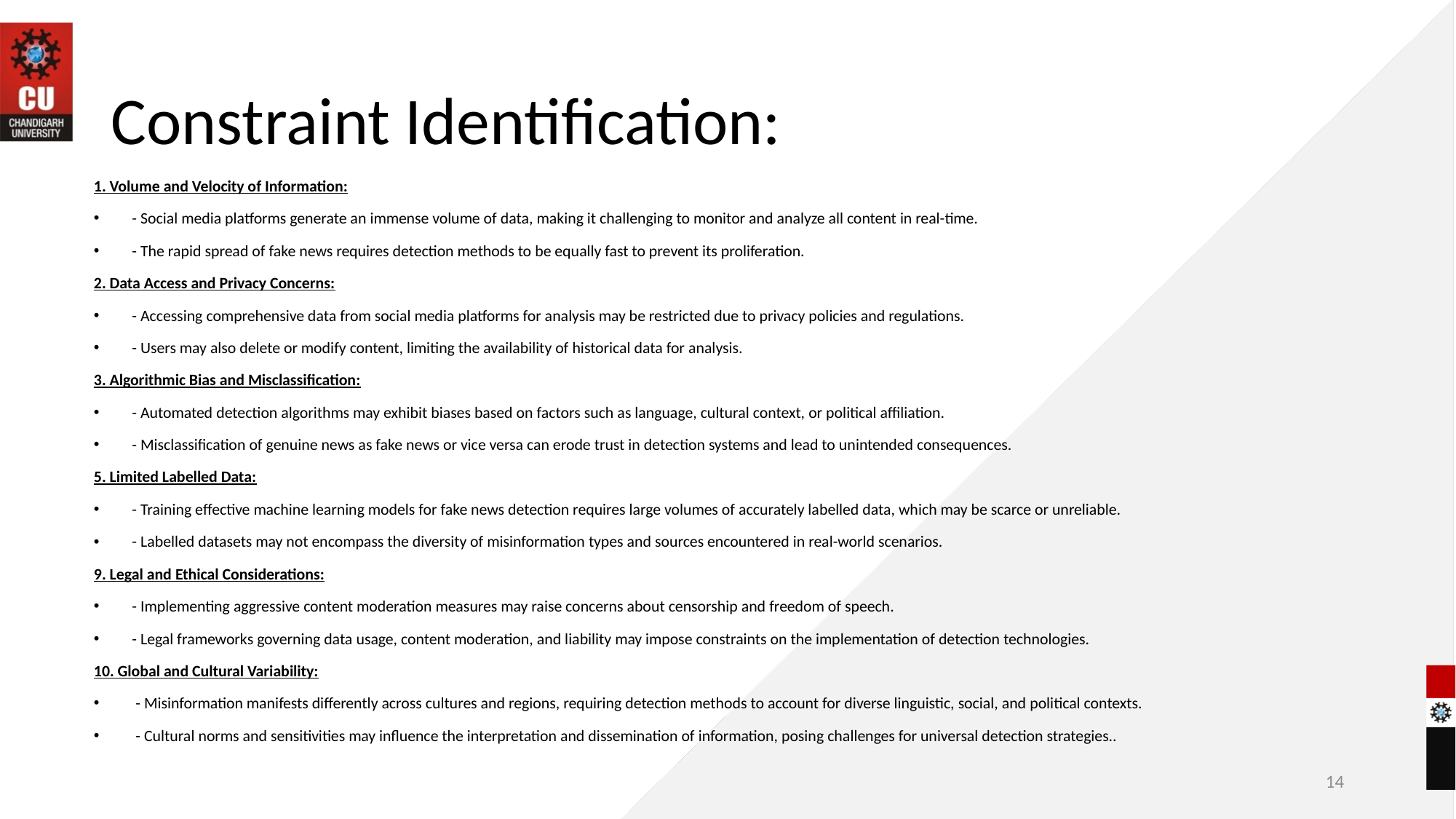

# Constraint Identification:
1. Volume and Velocity of Information:
   - Social media platforms generate an immense volume of data, making it challenging to monitor and analyze all content in real-time.
   - The rapid spread of fake news requires detection methods to be equally fast to prevent its proliferation.
2. Data Access and Privacy Concerns:
   - Accessing comprehensive data from social media platforms for analysis may be restricted due to privacy policies and regulations.
   - Users may also delete or modify content, limiting the availability of historical data for analysis.
3. Algorithmic Bias and Misclassification:
   - Automated detection algorithms may exhibit biases based on factors such as language, cultural context, or political affiliation.
   - Misclassification of genuine news as fake news or vice versa can erode trust in detection systems and lead to unintended consequences.
5. Limited Labelled Data:
   - Training effective machine learning models for fake news detection requires large volumes of accurately labelled data, which may be scarce or unreliable.
   - Labelled datasets may not encompass the diversity of misinformation types and sources encountered in real-world scenarios.
9. Legal and Ethical Considerations:
   - Implementing aggressive content moderation measures may raise concerns about censorship and freedom of speech.
   - Legal frameworks governing data usage, content moderation, and liability may impose constraints on the implementation of detection technologies.
10. Global and Cultural Variability:
    - Misinformation manifests differently across cultures and regions, requiring detection methods to account for diverse linguistic, social, and political contexts.
    - Cultural norms and sensitivities may influence the interpretation and dissemination of information, posing challenges for universal detection strategies..
14